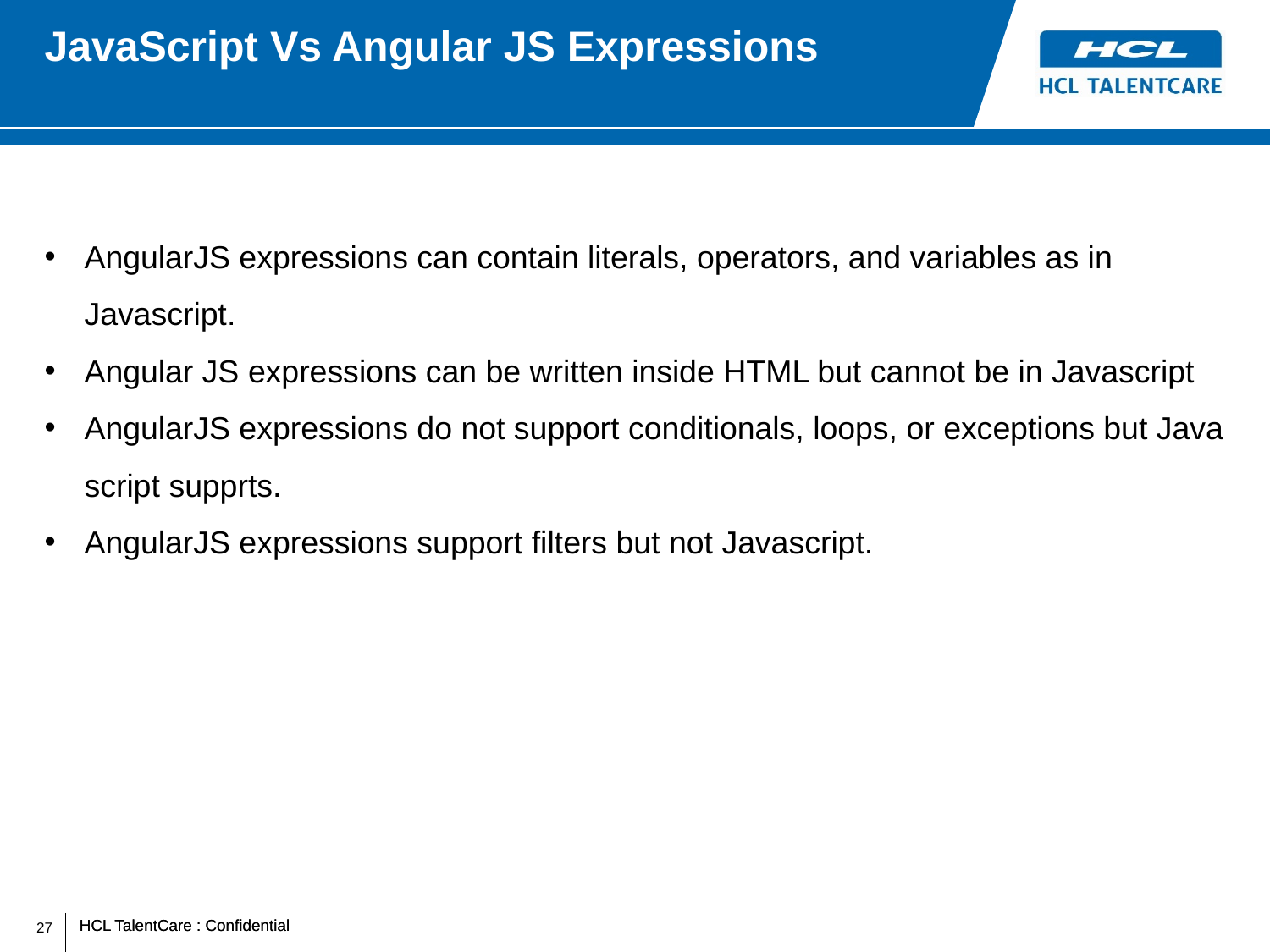

# JavaScript Vs Angular JS Expressions

AngularJS expressions can contain literals, operators, and variables as in Javascript.
Angular JS expressions can be written inside HTML but cannot be in Javascript
AngularJS expressions do not support conditionals, loops, or exceptions but Java script supprts.
AngularJS expressions support filters but not Javascript.